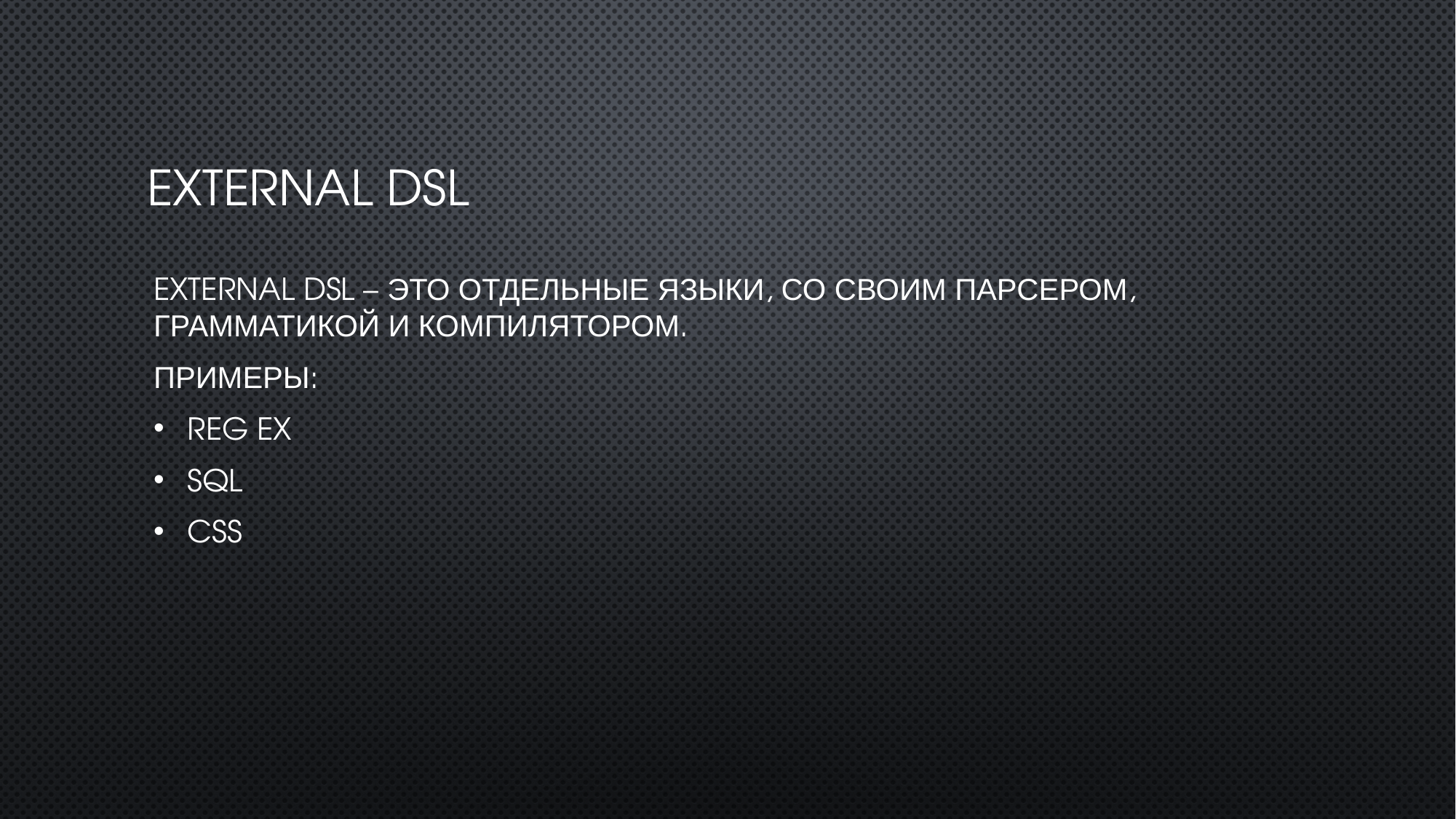

# External DSL
External DSL – это отдельные языки, со своим парсером, грамматикой и компилятором.
Примеры:
Reg Ex
SQL
CSS